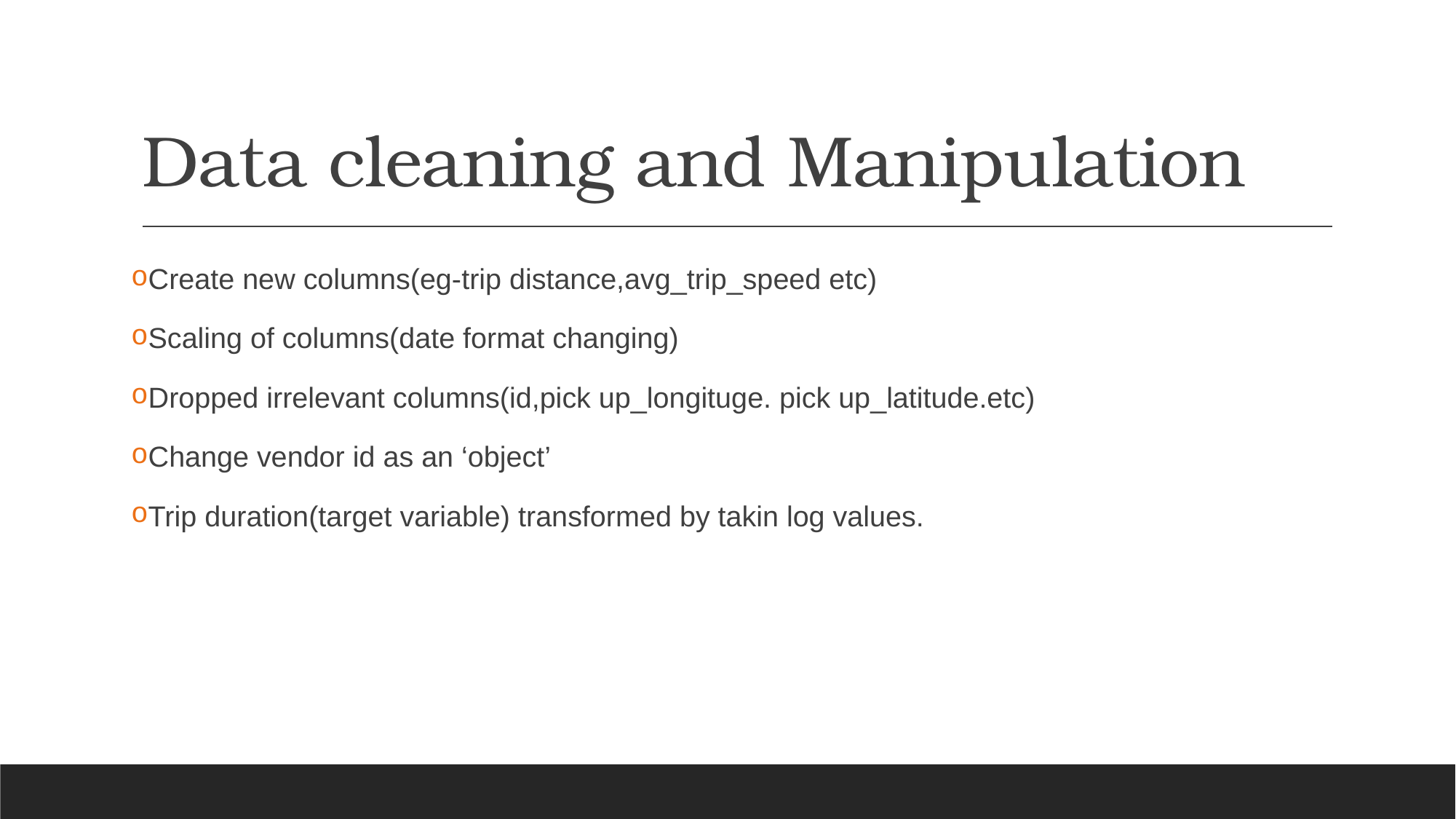

# Data cleaning and Manipulation
Create new columns(eg-trip distance,avg_trip_speed etc)
Scaling of columns(date format changing)
Dropped irrelevant columns(id,pick up_longituge. pick up_latitude.etc)
Change vendor id as an ‘object’
Trip duration(target variable) transformed by takin log values.